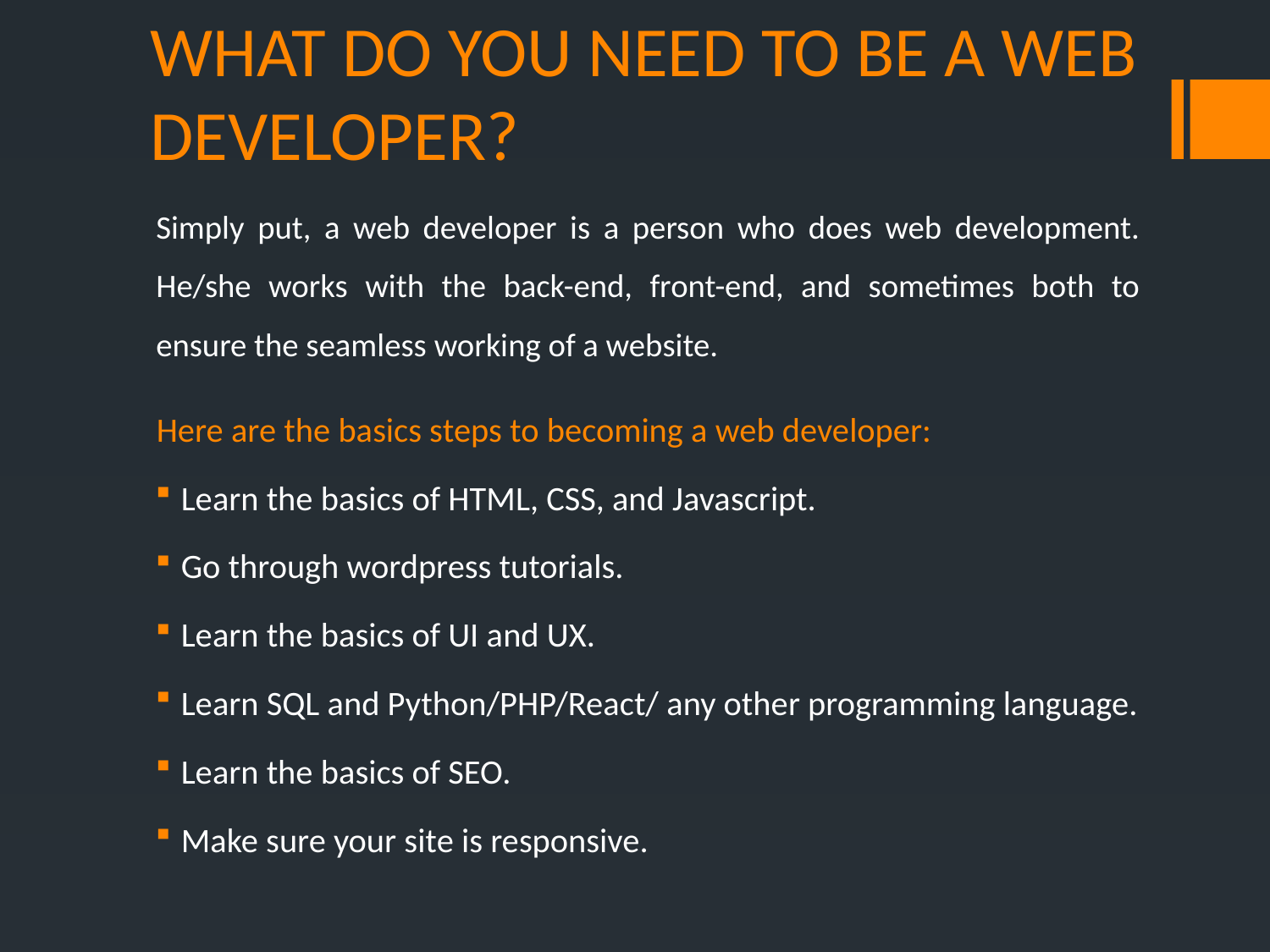

# WHAT DO YOU NEED TO BE A WEB DEVELOPER?
Simply put, a web developer is a person who does web development. He/she works with the back-end, front-end, and sometimes both to ensure the seamless working of a website.
Here are the basics steps to becoming a web developer:
Learn the basics of HTML, CSS, and Javascript.
Go through wordpress tutorials.
Learn the basics of UI and UX.
Learn SQL and Python/PHP/React/ any other programming language.
Learn the basics of SEO.
Make sure your site is responsive.